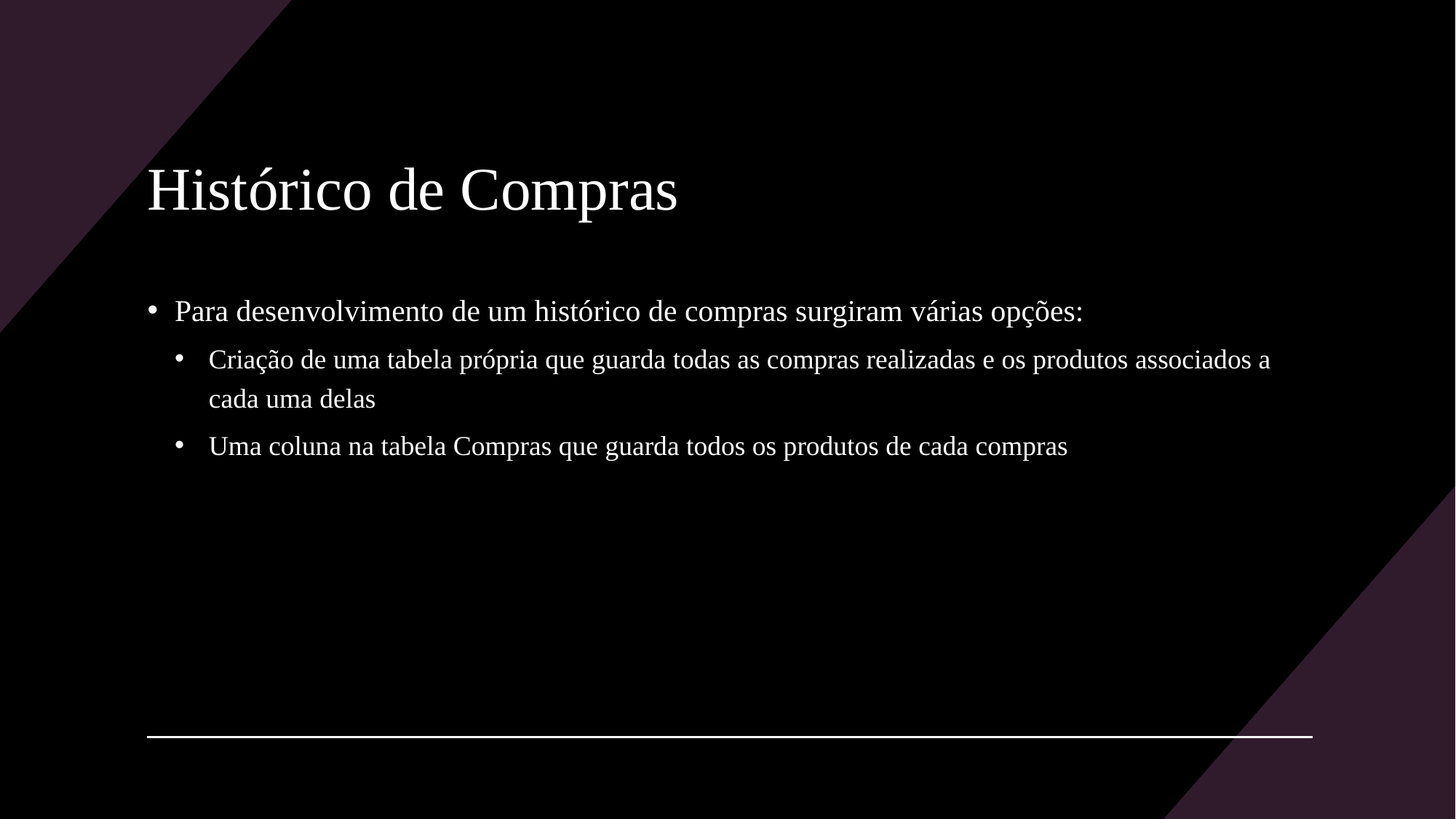

# Histórico de Compras
Para desenvolvimento de um histórico de compras surgiram várias opções:
Criação de uma tabela própria que guarda todas as compras realizadas e os produtos associados a cada uma delas
Uma coluna na tabela Compras que guarda todos os produtos de cada compras